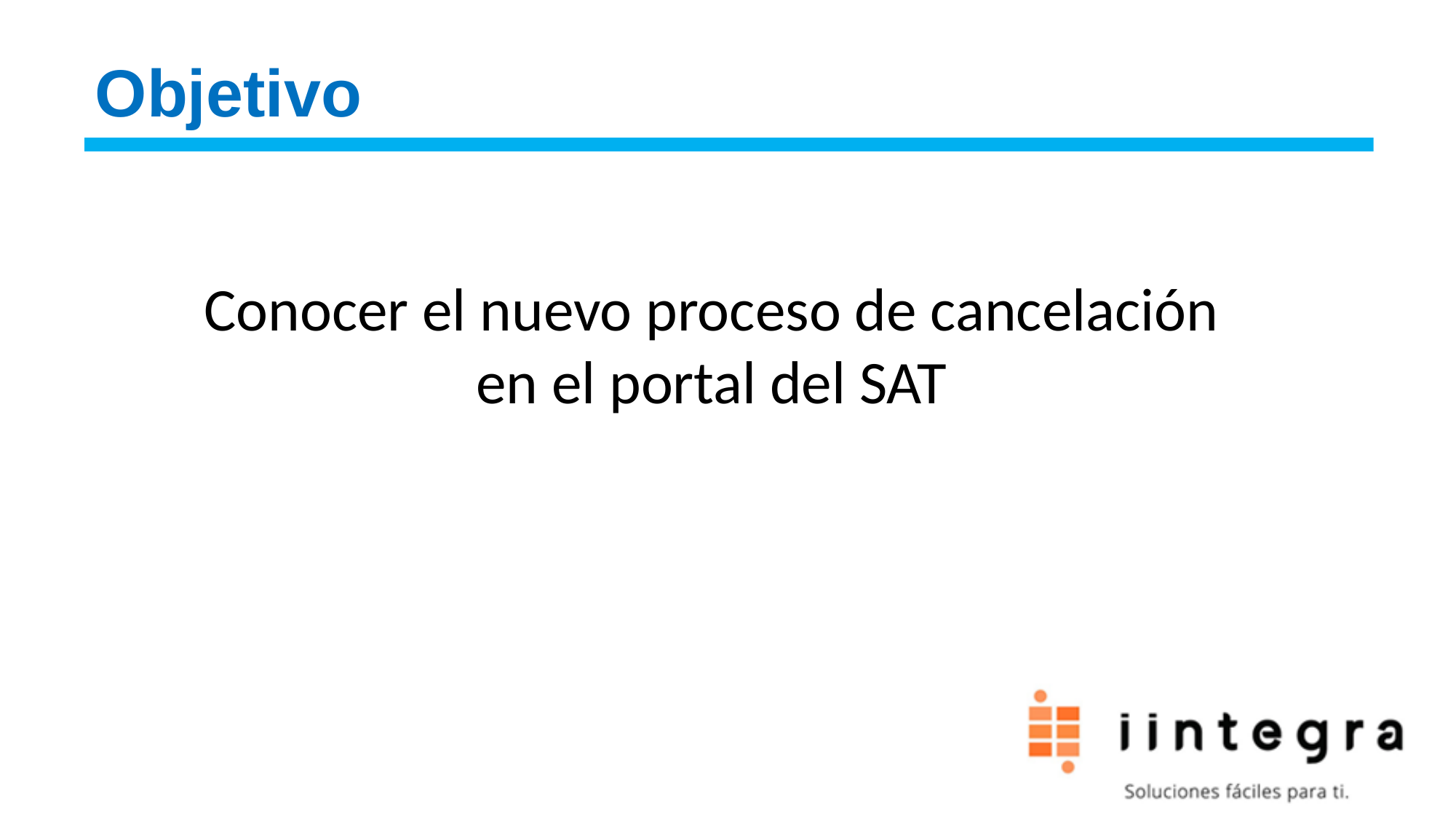

Objetivo

Conocer el nuevo proceso de cancelación en el portal del SAT